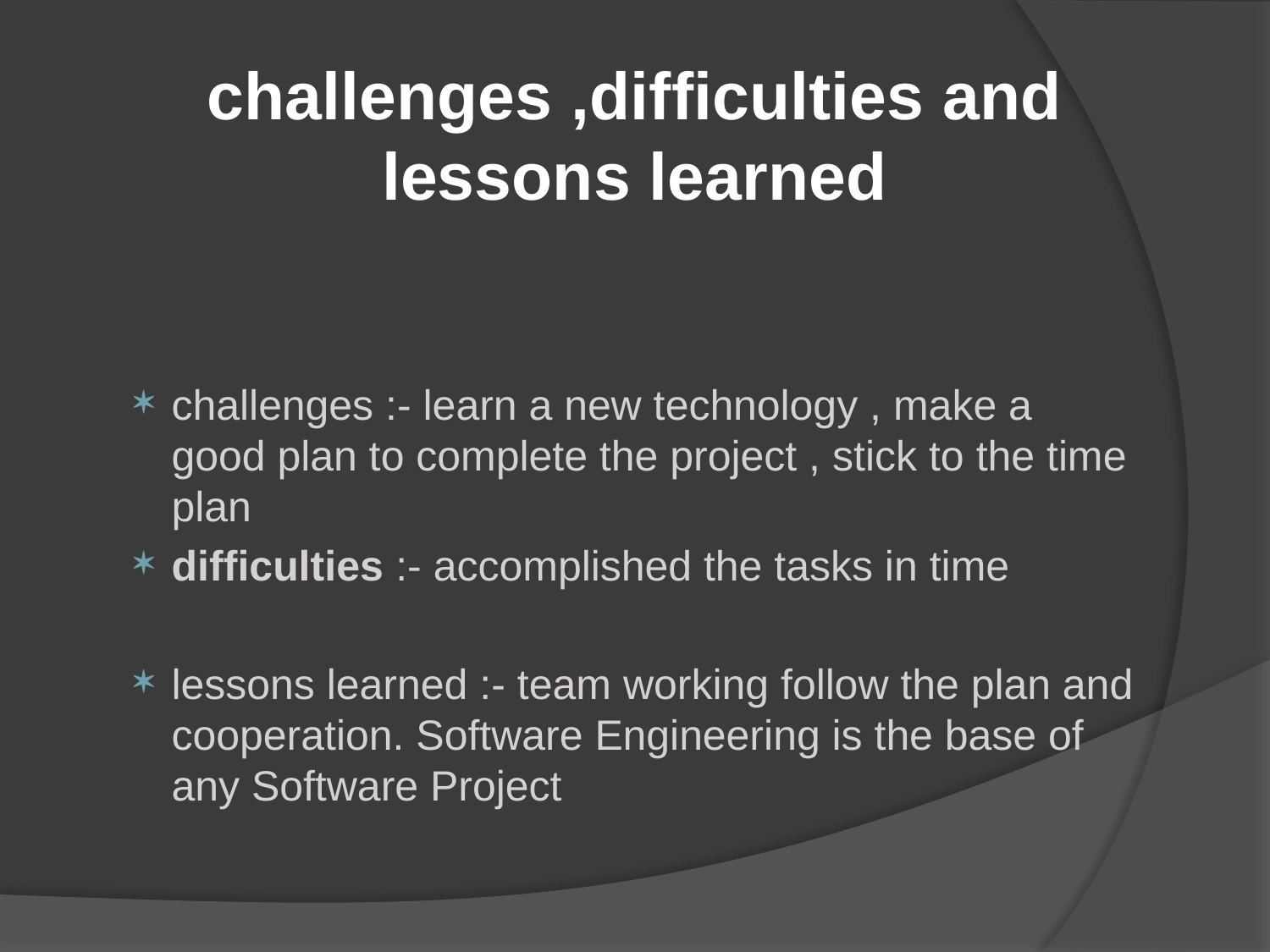

challenges ,difficulties and lessons learned
challenges :- learn a new technology , make a good plan to complete the project , stick to the time plan
difficulties :- accomplished the tasks in time

lessons learned :- team working follow the plan and cooperation. Software Engineering is the base of any Software Project